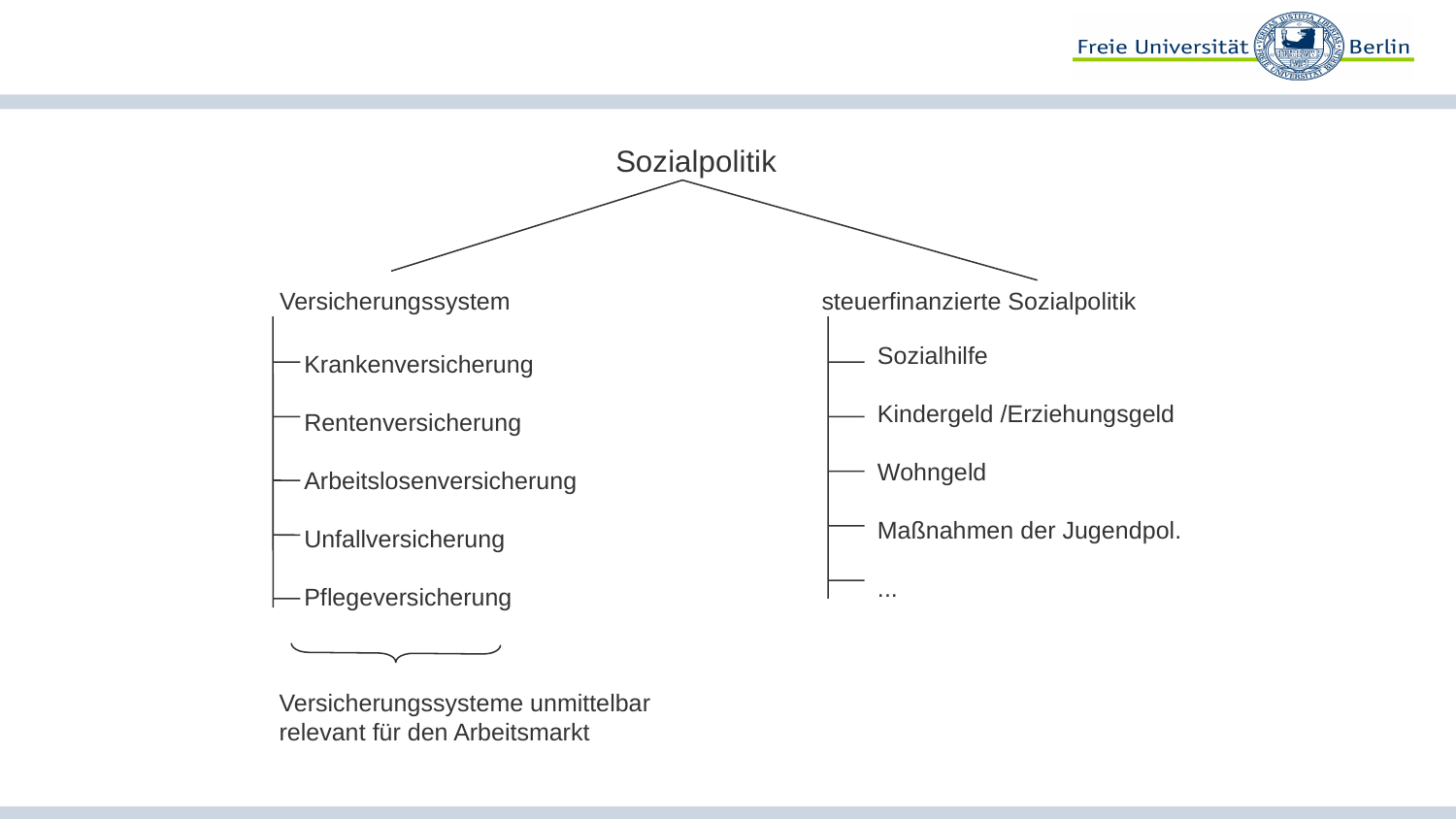

Titel, Datum, …
Sozialpolitik

Versicherungssystem                                              steuerfinanzierte Sozialpolitik

Sozialhilfe

Kindergeld /Erziehungsgeld

Wohngeld

Maßnahmen der Jugendpol.

...
Krankenversicherung

Rentenversicherung

Arbeitslosenversicherung

Unfallversicherung

Pflegeversicherung

Versicherungssysteme unmittelbar
relevant für den Arbeitsmarkt